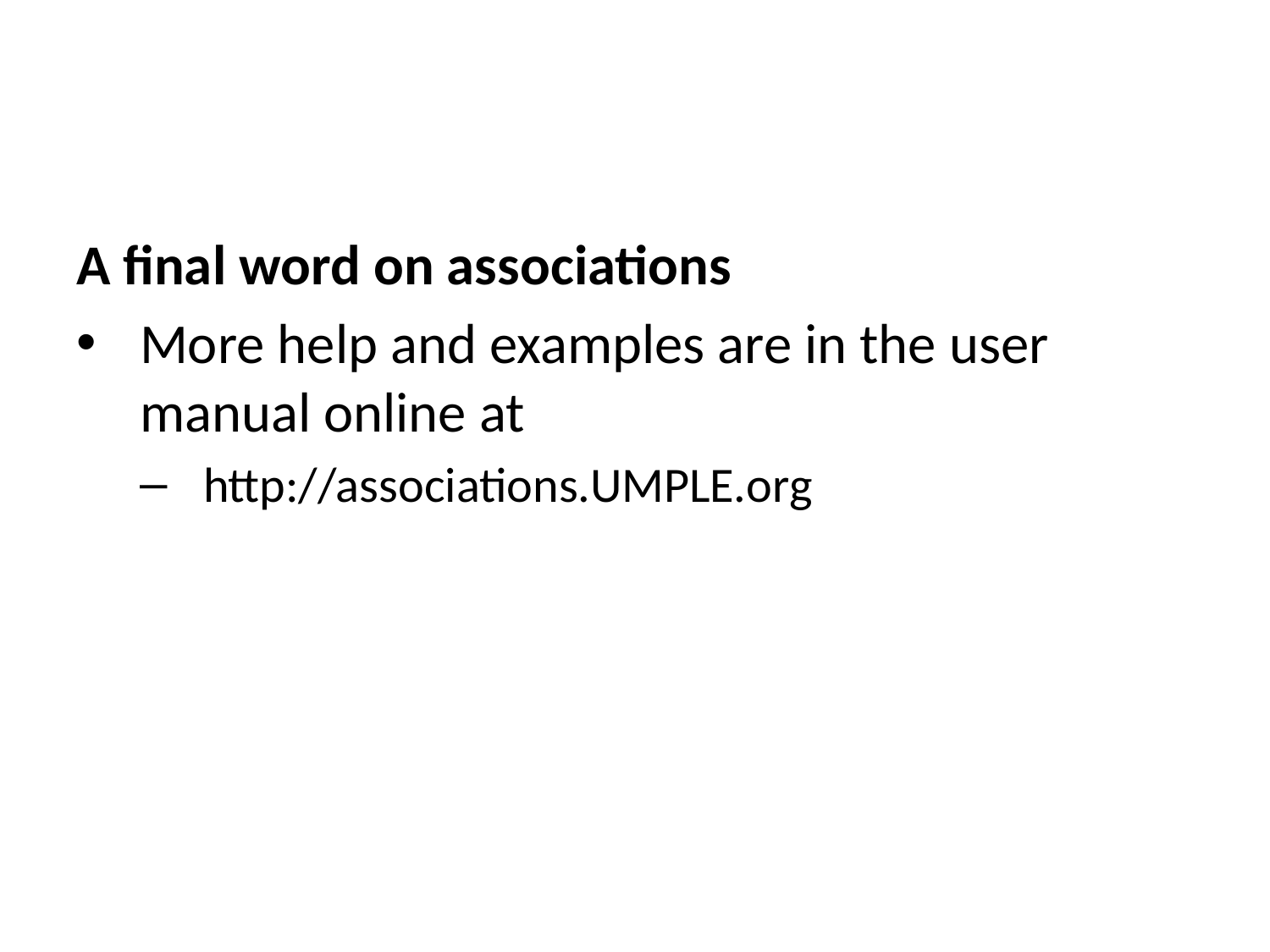

A final word on associations
More help and examples are in the user manual online at
http://associations.UMPLE.org